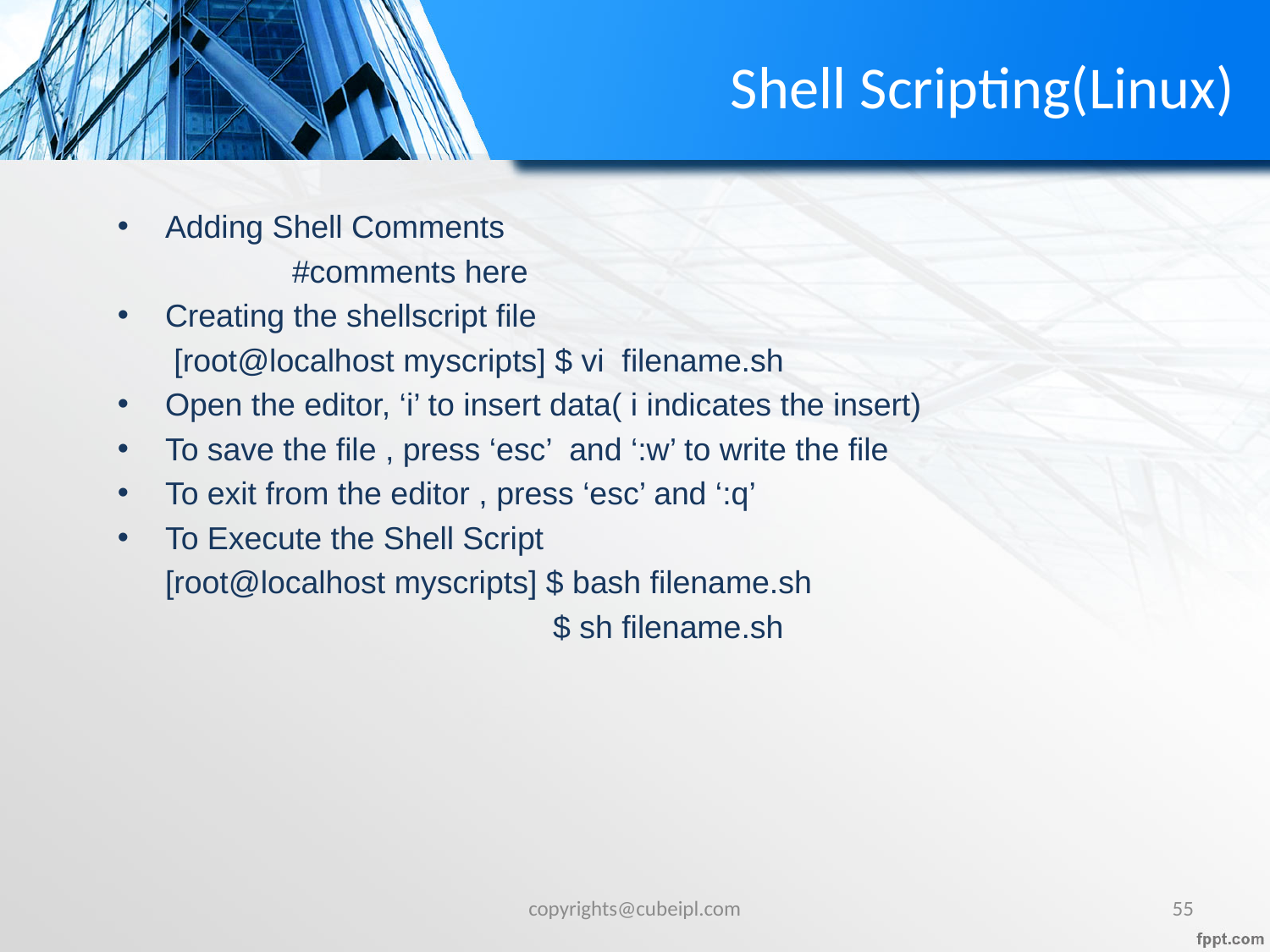

# Shell Scripting(Linux)
Adding Shell Comments
		#comments here
Creating the shellscript file
	 [root@localhost myscripts] $ vi  filename.sh
Open the editor, ‘i’ to insert data( i indicates the insert)
To save the file , press ‘esc’  and ‘:w’ to write the file
To exit from the editor , press ‘esc’ and ‘:q’
To Execute the Shell Script
	[root@localhost myscripts] $ bash filename.sh
                                                 $ sh filename.sh

copyrights@cubeipl.com
55